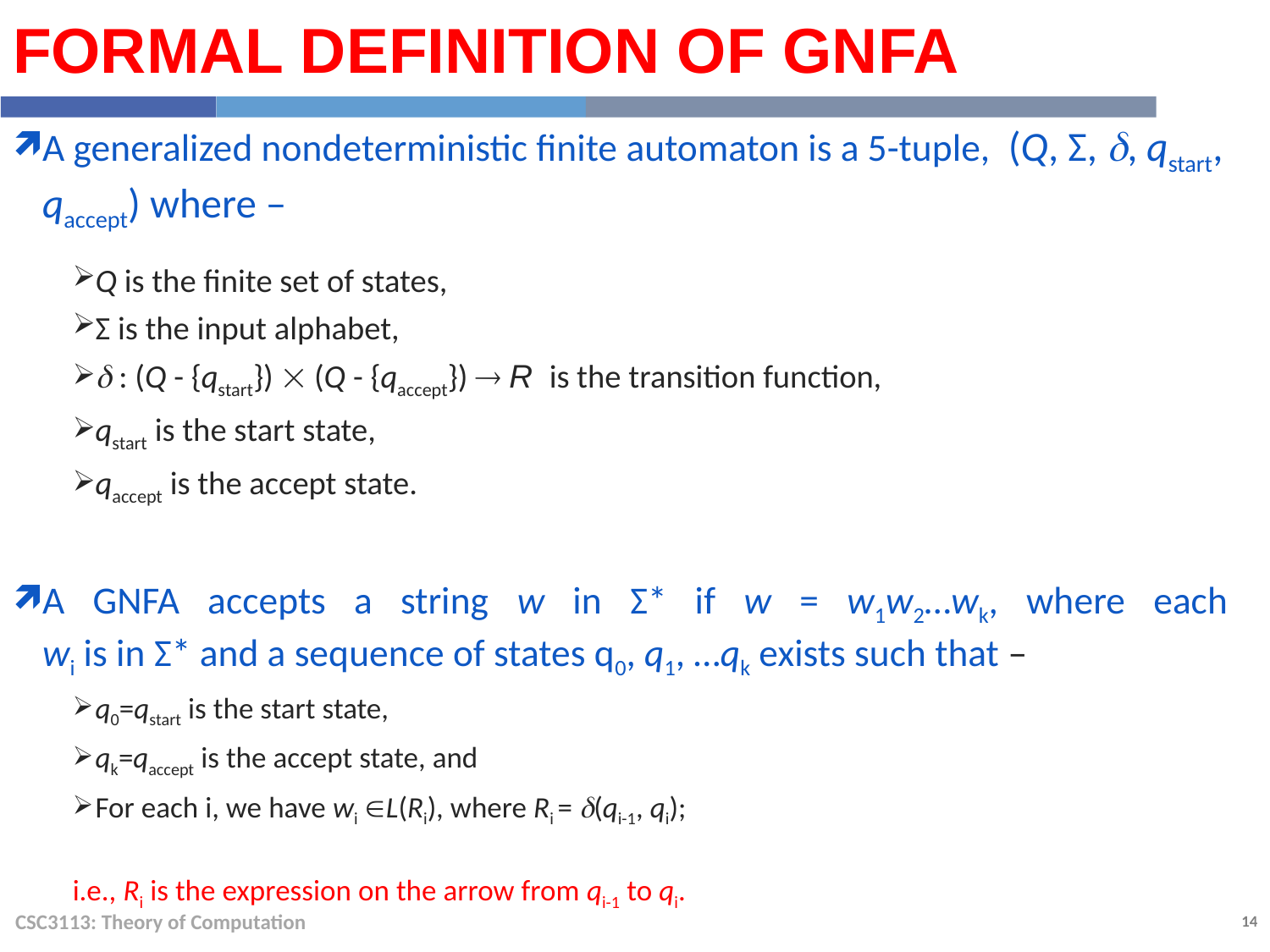

Formal Definition of GNFA

A generalized nondeterministic finite automaton is a 5-tuple,  (Q, Σ, δ, qstart, qaccept) where –
Q is the finite set of states,
Σ is the input alphabet,
δ : (Q - {qstart}) × (Q - {qaccept}) → R  is the transition function,
qstart is the start state,
qaccept is the accept state.

A GNFA accepts a string w in Σ* if w = w1w2…wk, where each
wi is in Σ* and a sequence of states q0, q1, …qk exists such that –
q0=qstart is the start state,
qk=qaccept is the accept state, and
For each i, we have wi ∈L(Ri), where Ri = δ(qi-1, qi);
i.e., Ri is the expression on the arrow from qi-1 to qi.
CSC3113: Theory of Computation